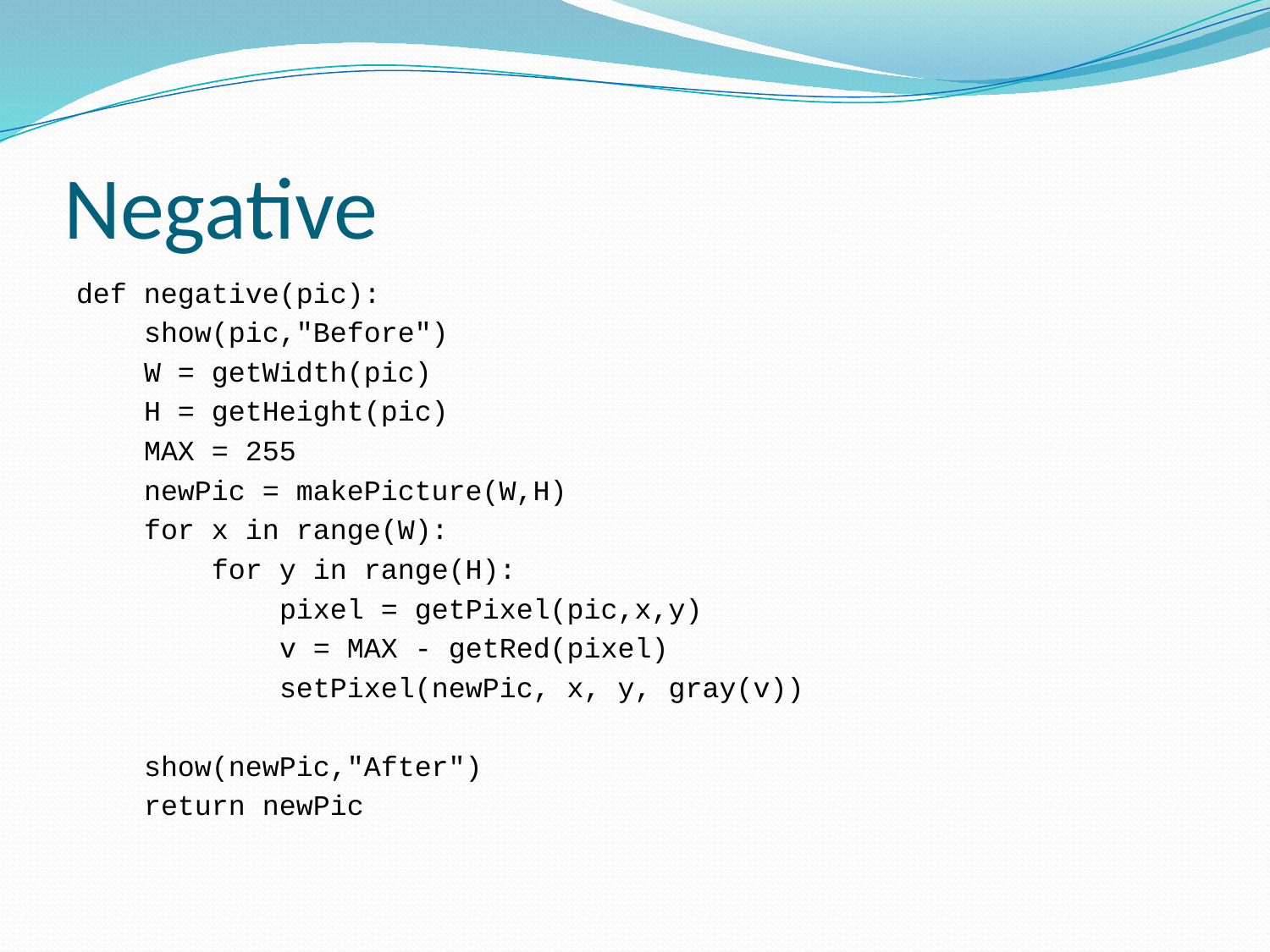

# Negative
def negative(pic):
    show(pic,"Before")
    W = getWidth(pic)
    H = getHeight(pic)
    MAX = 255
    newPic = makePicture(W,H)
    for x in range(W):
        for y in range(H):
            pixel = getPixel(pic,x,y)
            v = MAX - getRed(pixel)
            setPixel(newPic, x, y, gray(v))

    show(newPic,"After")
    return newPic